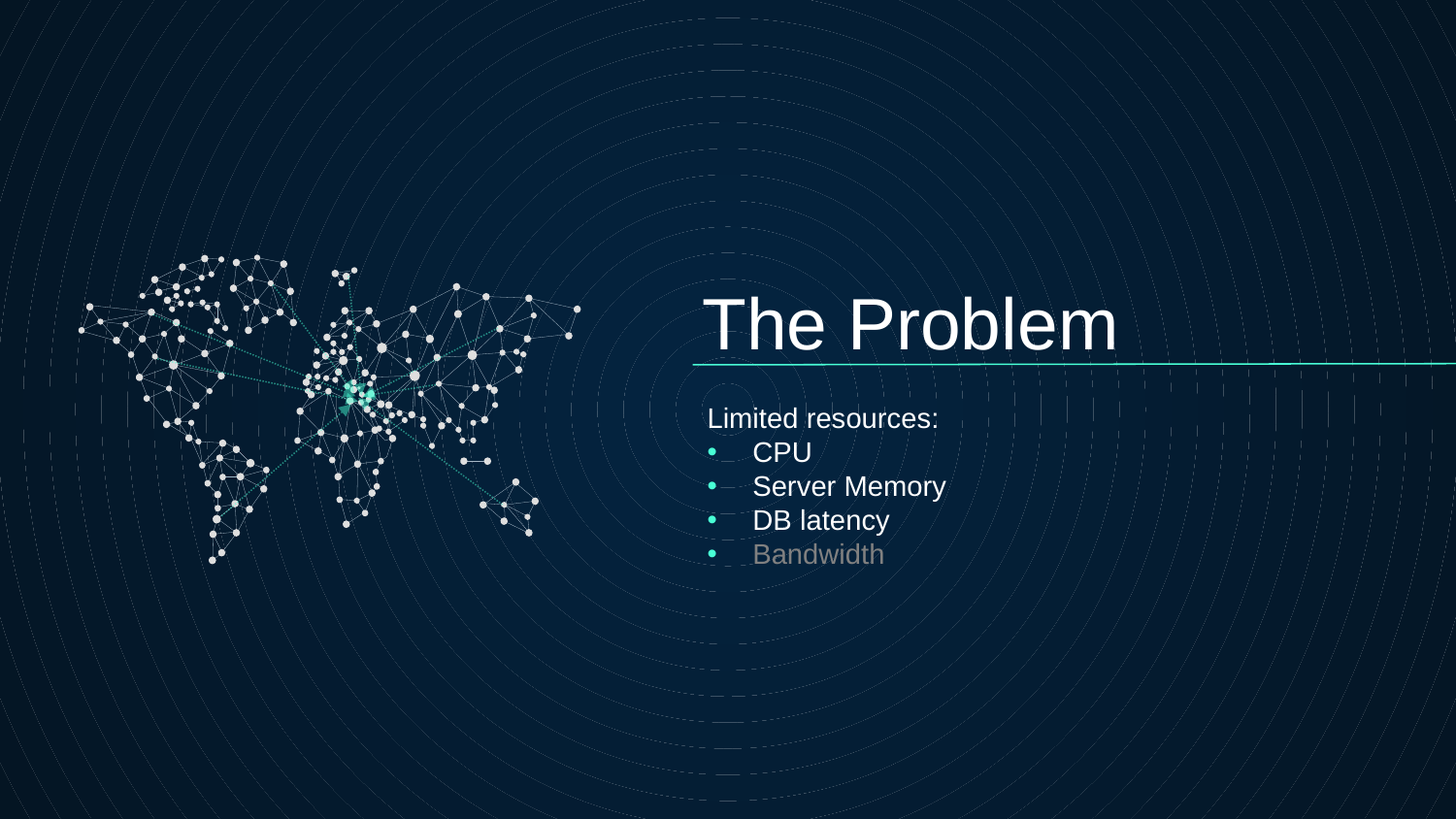

# The Problem
Limited resources:
CPU
Server Memory
DB latency
Bandwidth